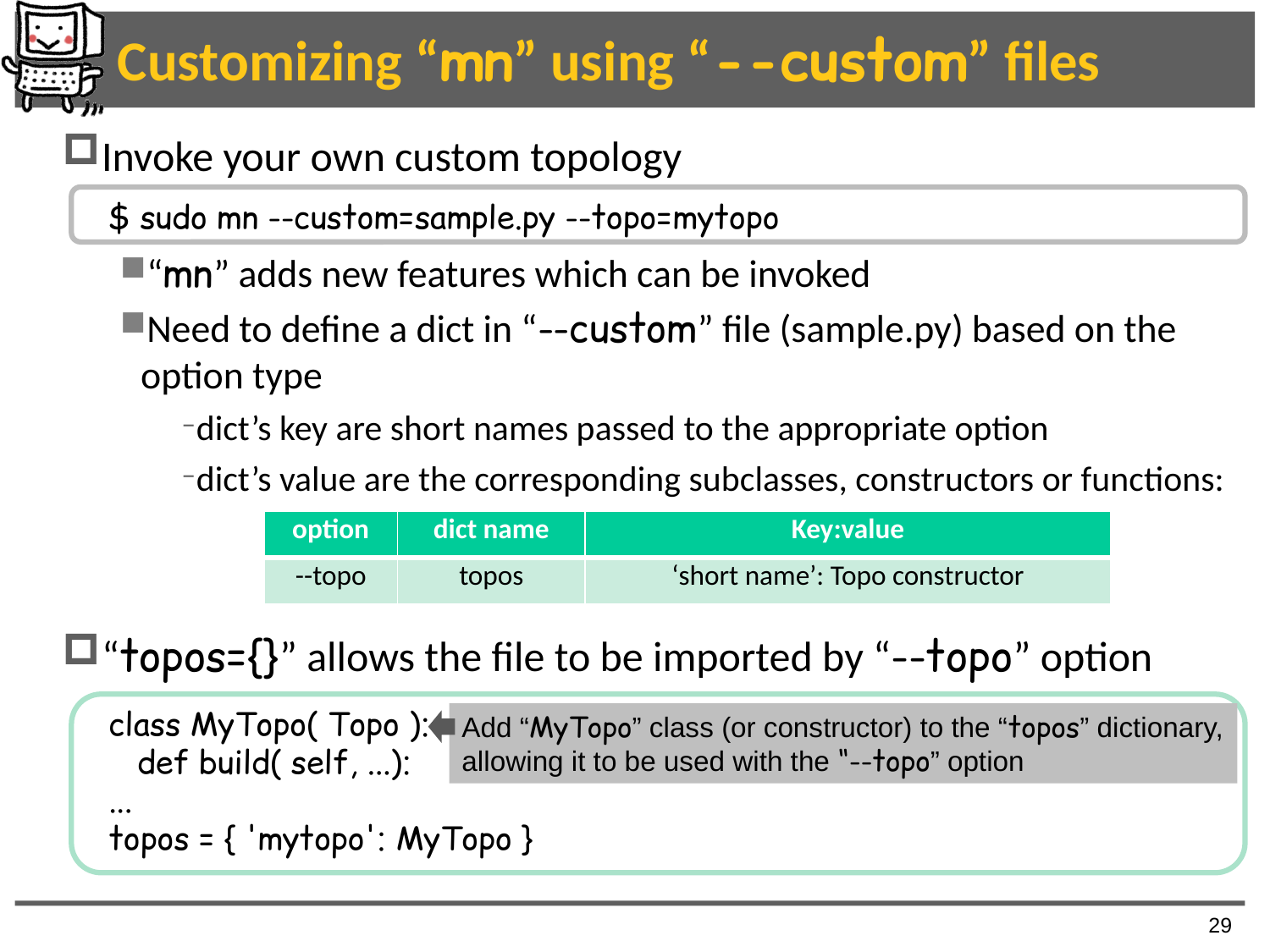

# Customizing “mn” using “--custom” files
Invoke your own custom topology

“mn” adds new features which can be invoked
Need to define a dict in “--custom” file (sample.py) based on the option type
dict’s key are short names passed to the appropriate option
dict’s value are the corresponding subclasses, constructors or functions:

“topos={}” allows the file to be imported by “--topo” option
$ sudo mn --custom=sample.py --topo=mytopo

| option | dict name | Key:value |
| --- | --- | --- |
| --topo | topos | ‘short name’: Topo constructor |
class MyTopo( Topo ):
   def build( self, ...):
...
topos = { 'mytopo': MyTopo }

Add “MyTopo” class (or constructor) to the “topos” dictionary, allowing it to be used with the “--topo” option

29